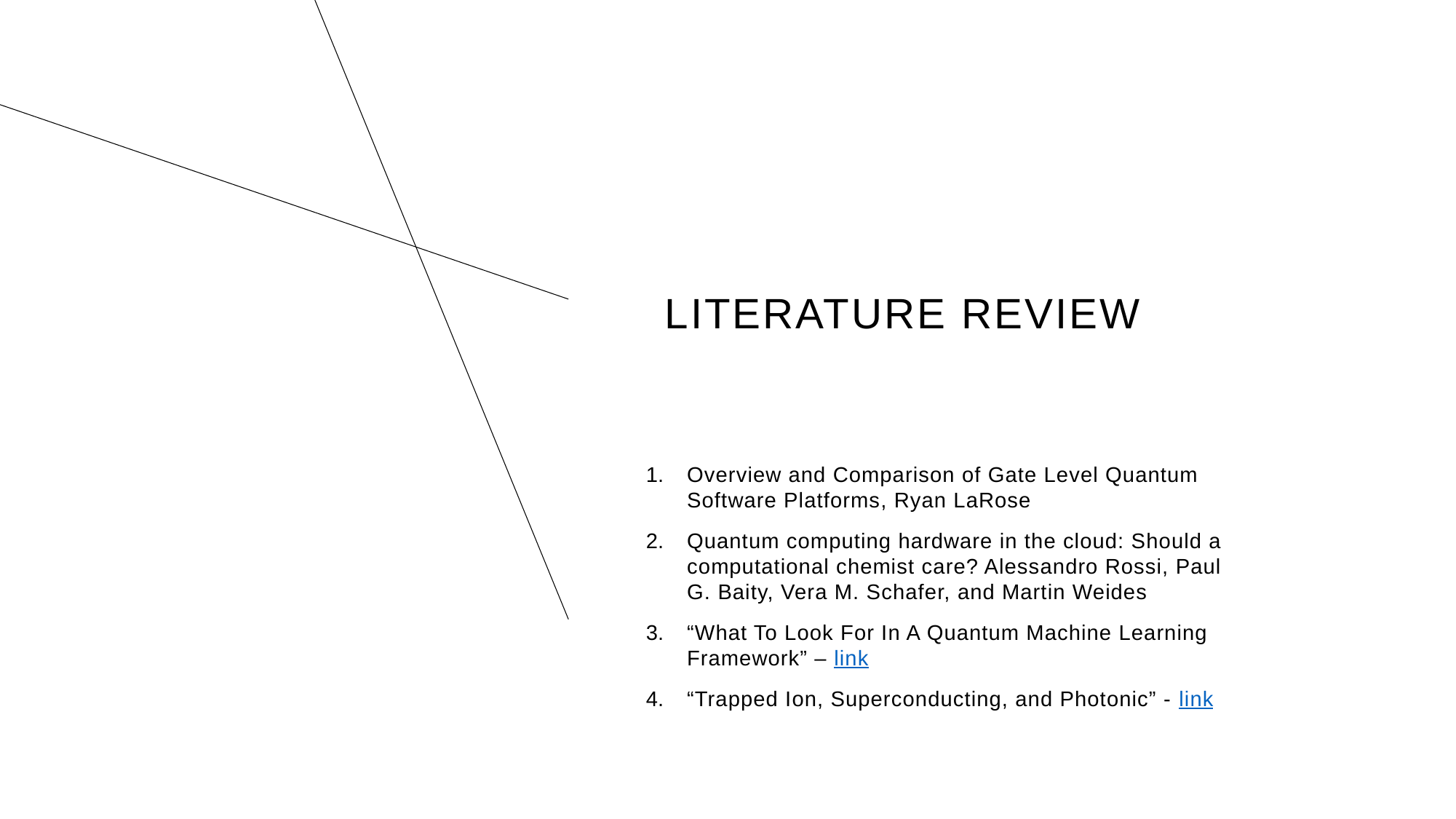

# Literature review

Overview and Comparison of Gate Level Quantum Software Platforms, Ryan LaRose
Quantum computing hardware in the cloud: Should a computational chemist care? Alessandro Rossi, Paul G. Baity, Vera M. Schafer, and Martin Weides
“What To Look For In A Quantum Machine Learning Framework” – link
“Trapped Ion, Superconducting, and Photonic” - link